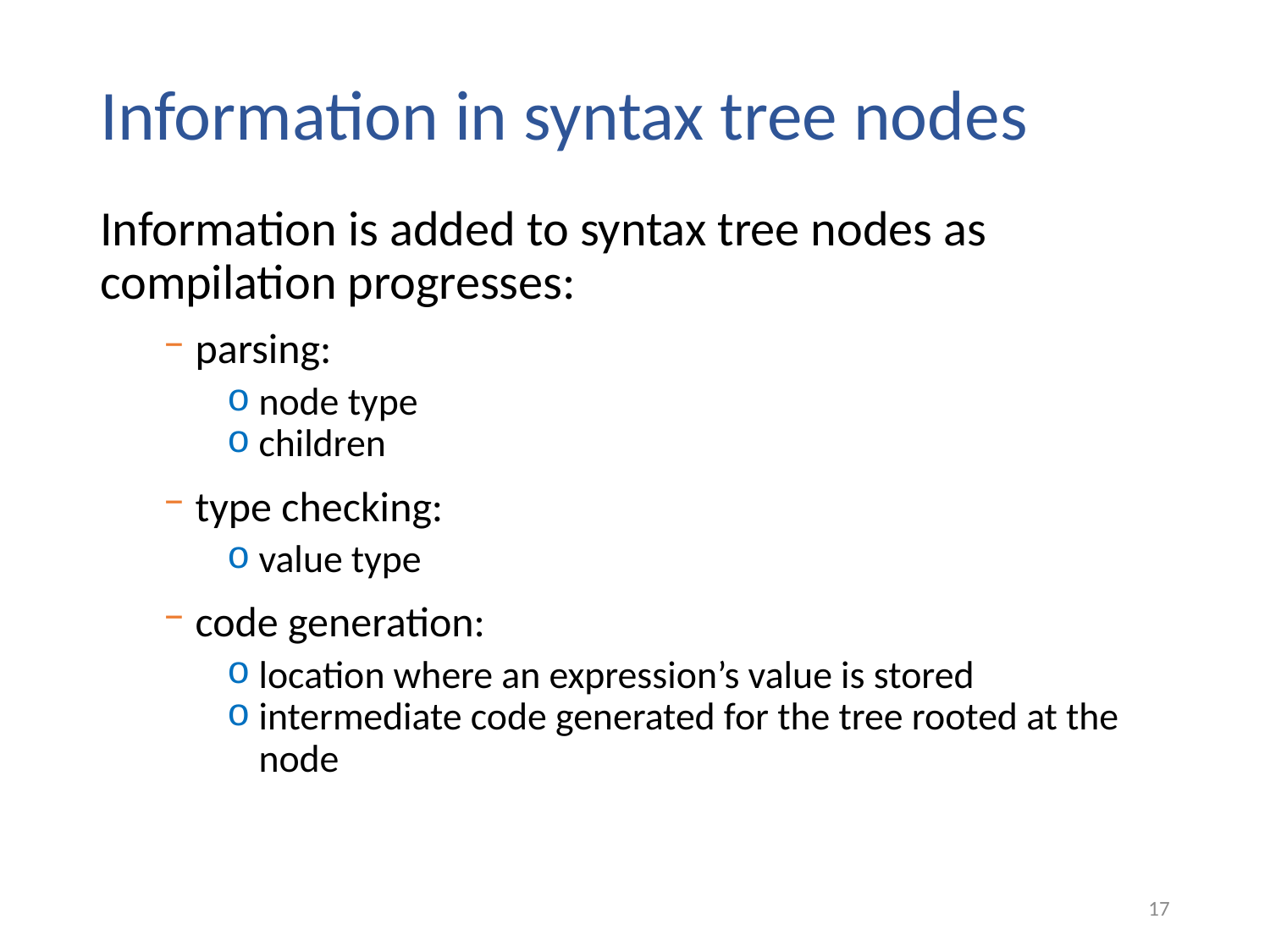

# Information in syntax tree nodes
Information is added to syntax tree nodes as compilation progresses:
parsing:
node type
children
type checking:
value type
code generation:
location where an expression’s value is stored
intermediate code generated for the tree rooted at the node
17